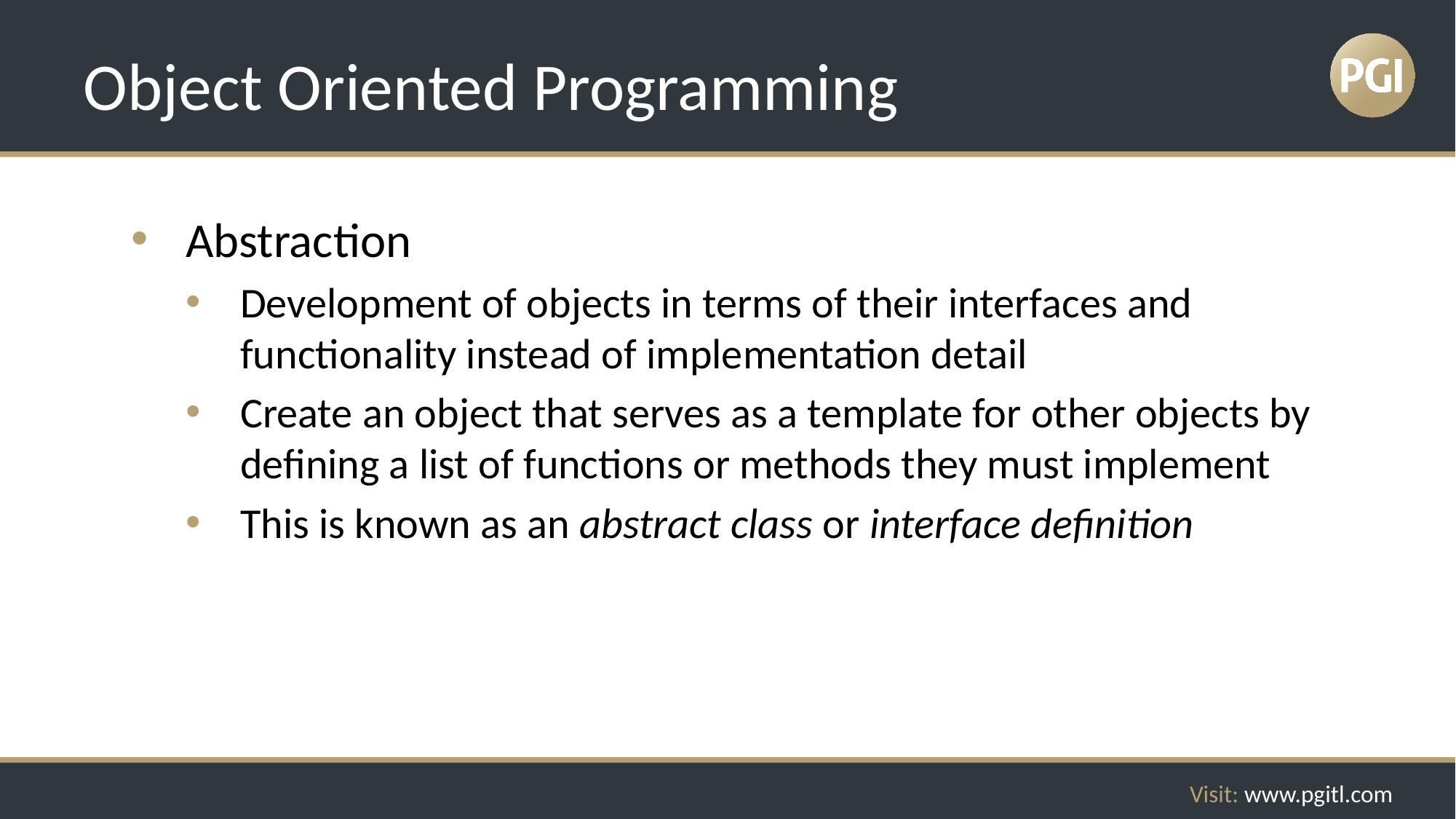

# Object Oriented Programming
Abstraction
Development of objects in terms of their interfaces and functionality instead of implementation detail
Create an object that serves as a template for other objects by defining a list of functions or methods they must implement
This is known as an abstract class or interface definition